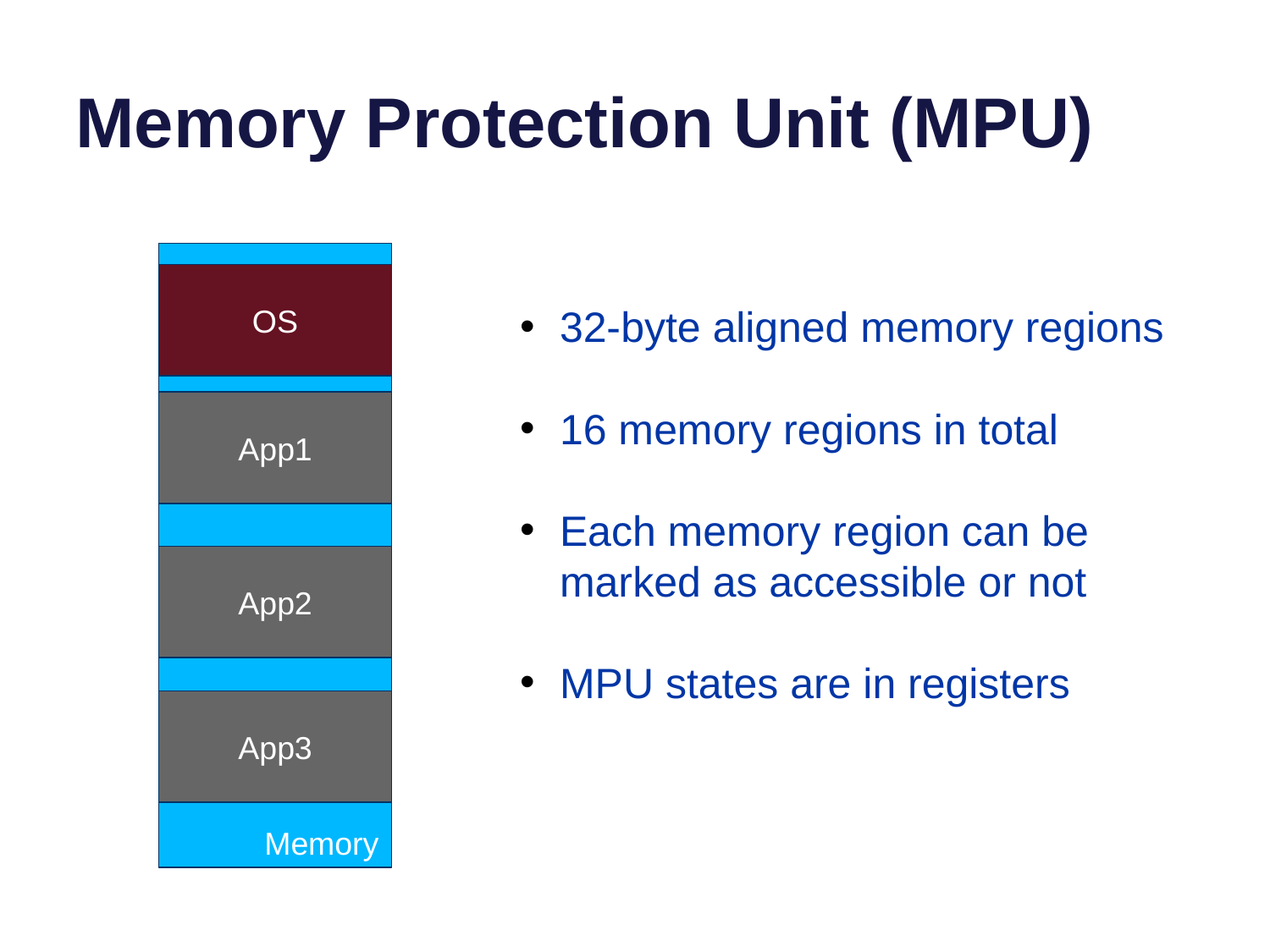

# Memory Protection Unit (MPU)
Memory
OS
32-byte aligned memory regions

16 memory regions in total

Each memory region can be marked as accessible or not

MPU states are in registers
App1
App2
App3